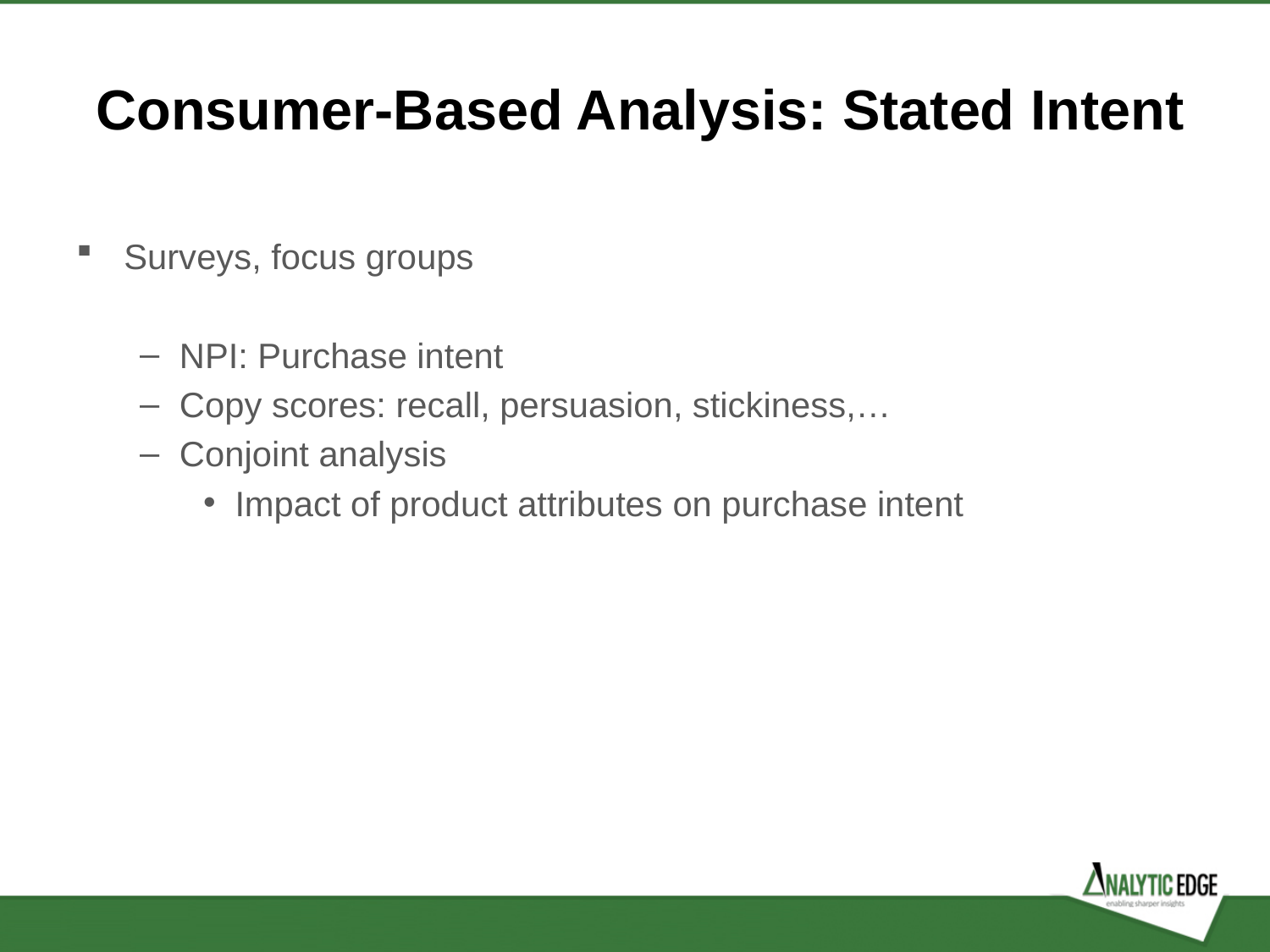

Consumer-Based Analysis: Stated Intent
Surveys, focus groups

NPI: Purchase intent
Copy scores: recall, persuasion, stickiness,…
Conjoint analysis
Impact of product attributes on purchase intent